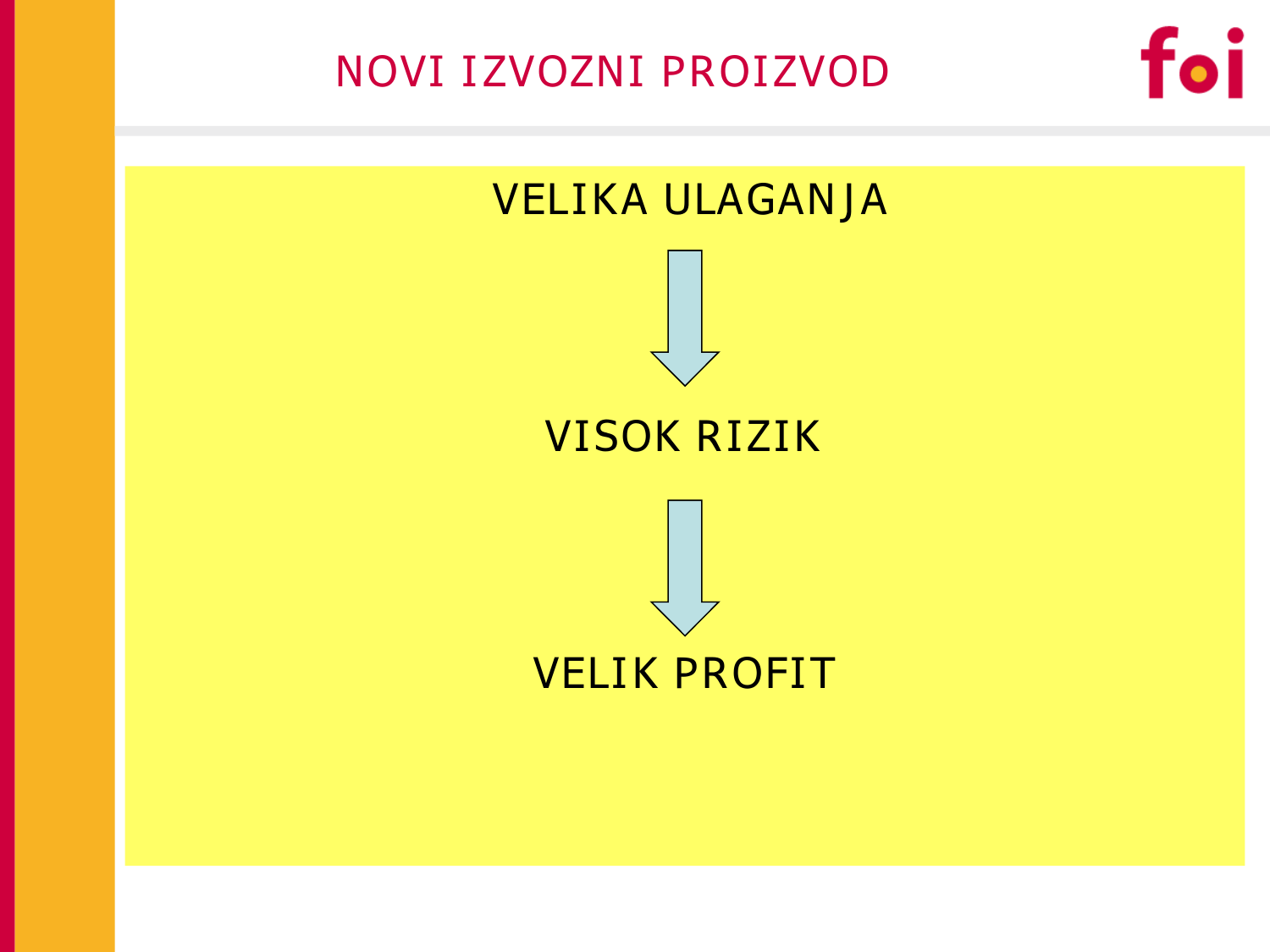

# NOVI IZVOZNI PROIZVOD
 VELIKA ULAGANJA

VISOK RIZIK

VELIK PROFIT